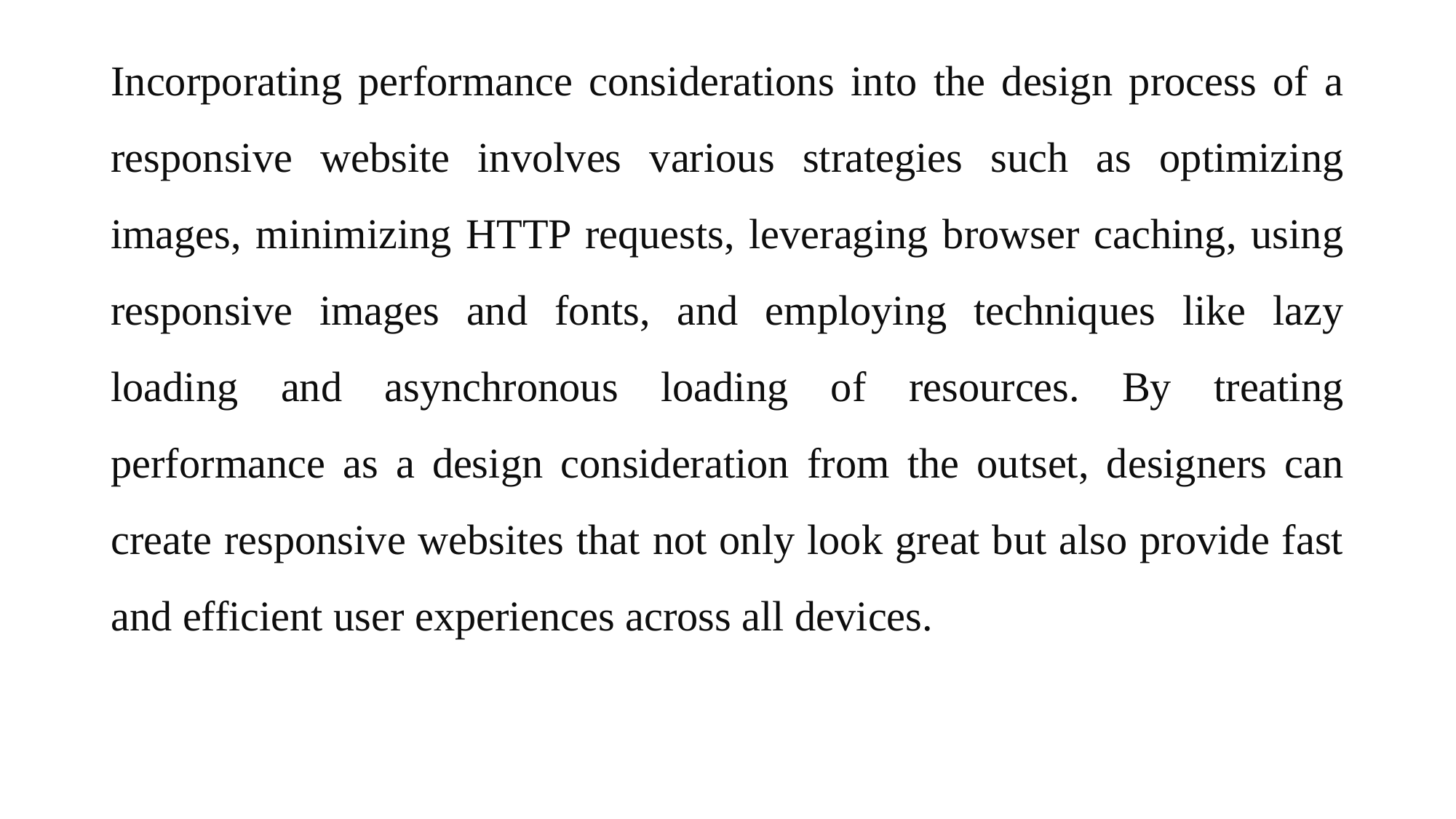

Incorporating performance considerations into the design process of a responsive website involves various strategies such as optimizing images, minimizing HTTP requests, leveraging browser caching, using responsive images and fonts, and employing techniques like lazy loading and asynchronous loading of resources. By treating performance as a design consideration from the outset, designers can create responsive websites that not only look great but also provide fast and efficient user experiences across all devices.